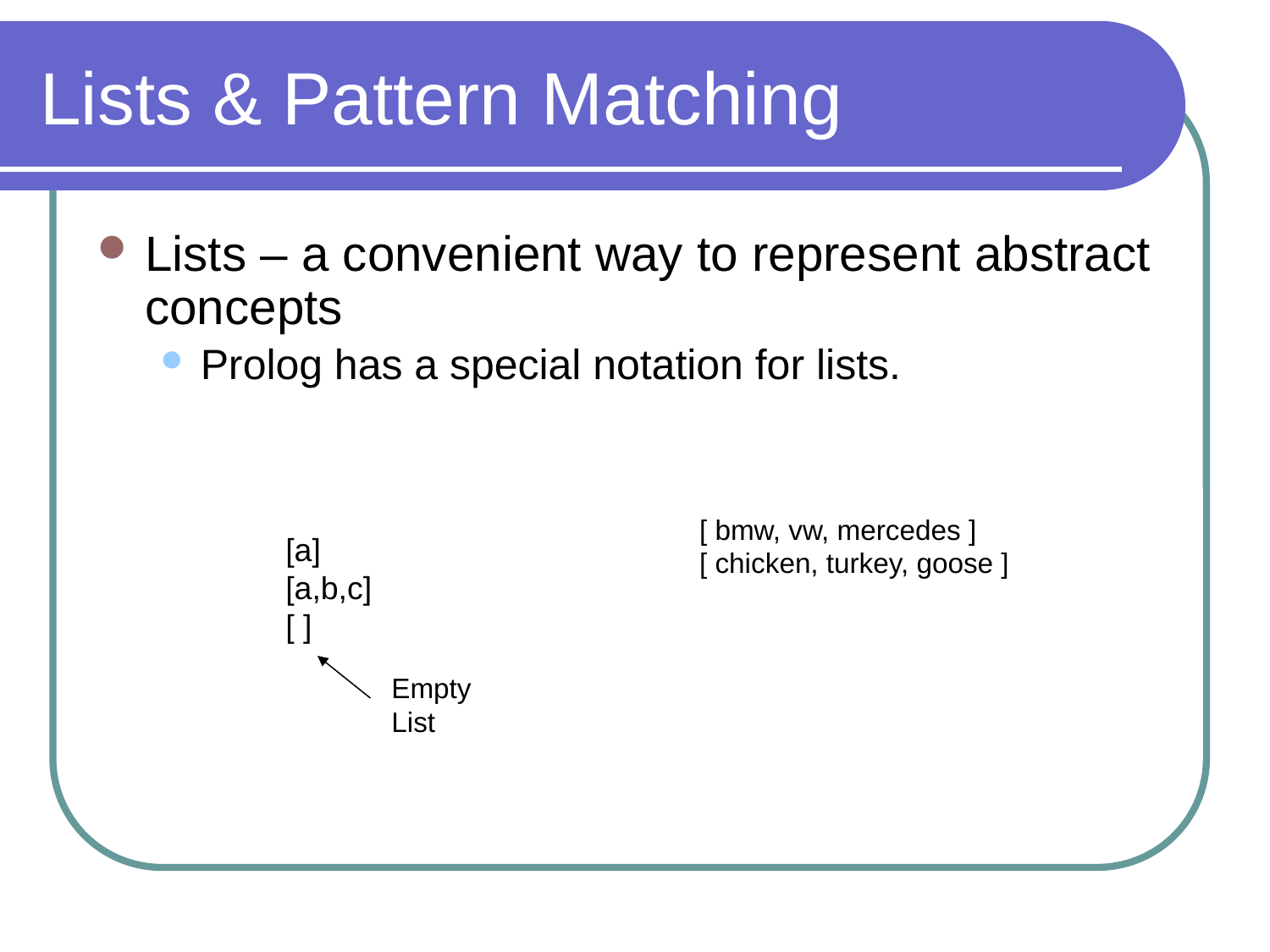

# Lists & Pattern Matching
Lists – a convenient way to represent abstract concepts
Prolog has a special notation for lists.
[ bmw, vw, mercedes ]
[ chicken, turkey, goose ]
[a]
[a,b,c]
[ ]

Empty
List